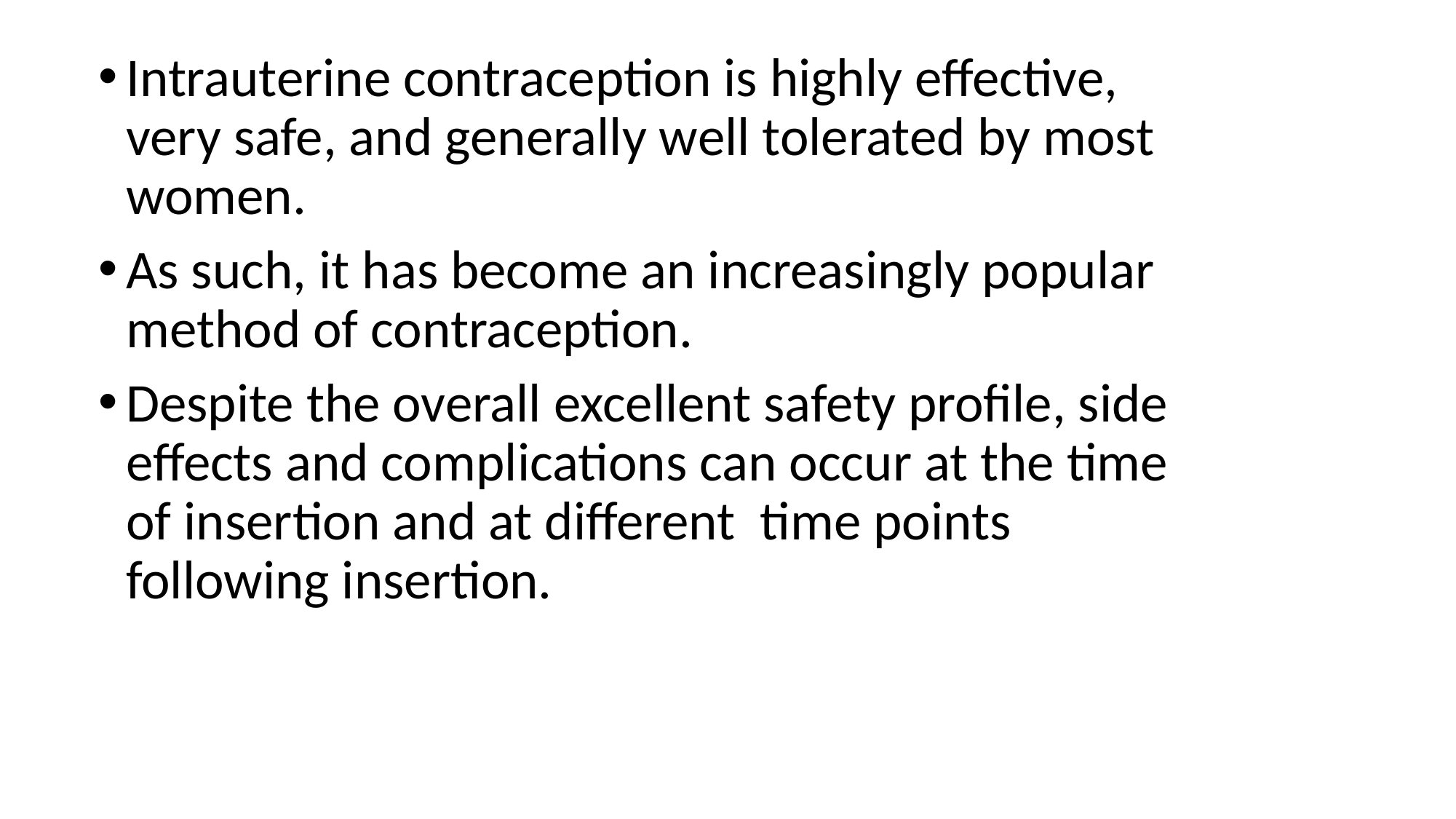

Intrauterine contraception is highly effective, very safe, and generally well tolerated by most women.
As such, it has become an increasingly popular method of contraception.
Despite the overall excellent safety profile, side effects and complications can occur at the time of insertion and at different  time points following insertion.